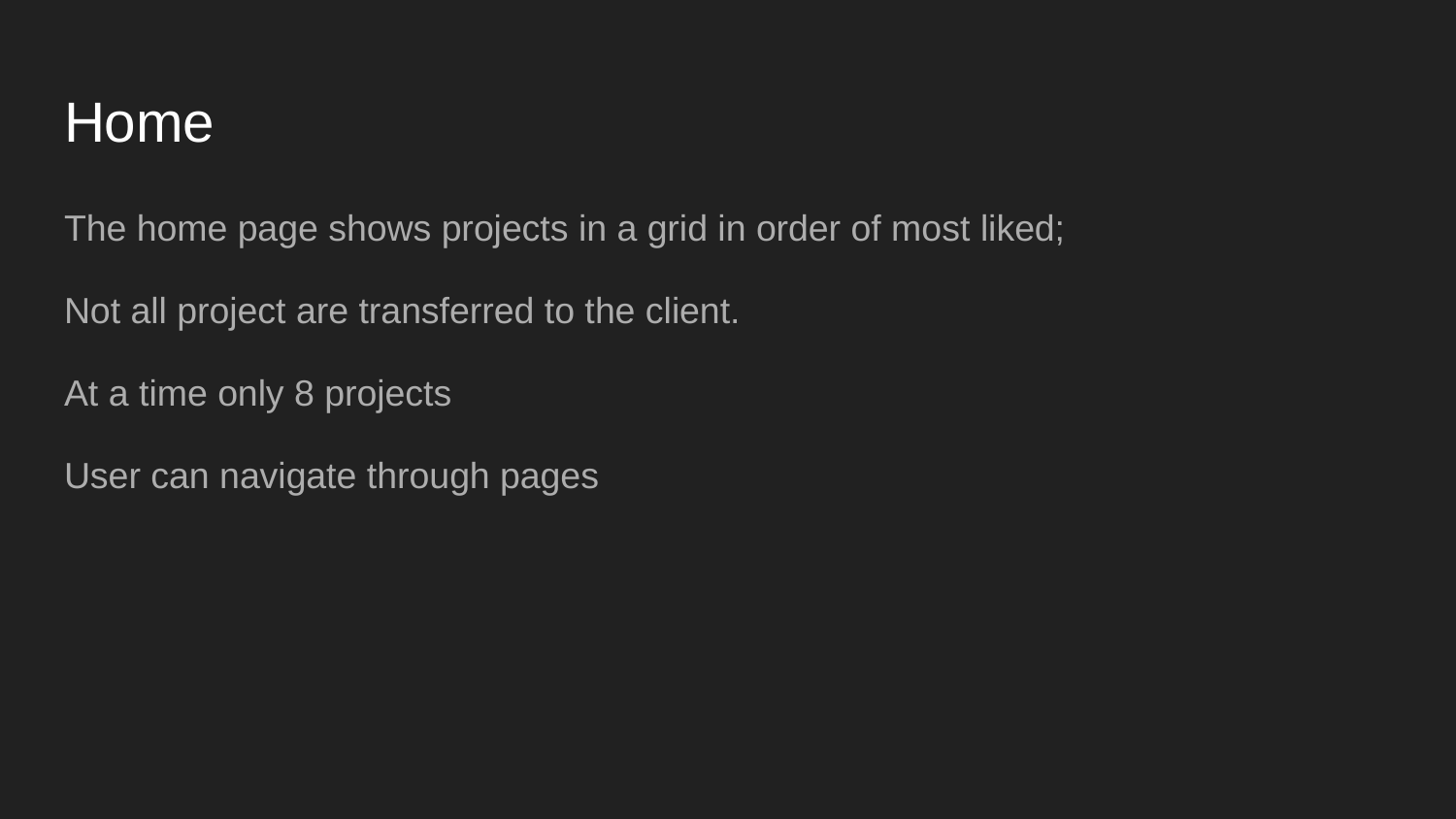

# Home
The home page shows projects in a grid in order of most liked;
Not all project are transferred to the client.
At a time only 8 projects
User can navigate through pages